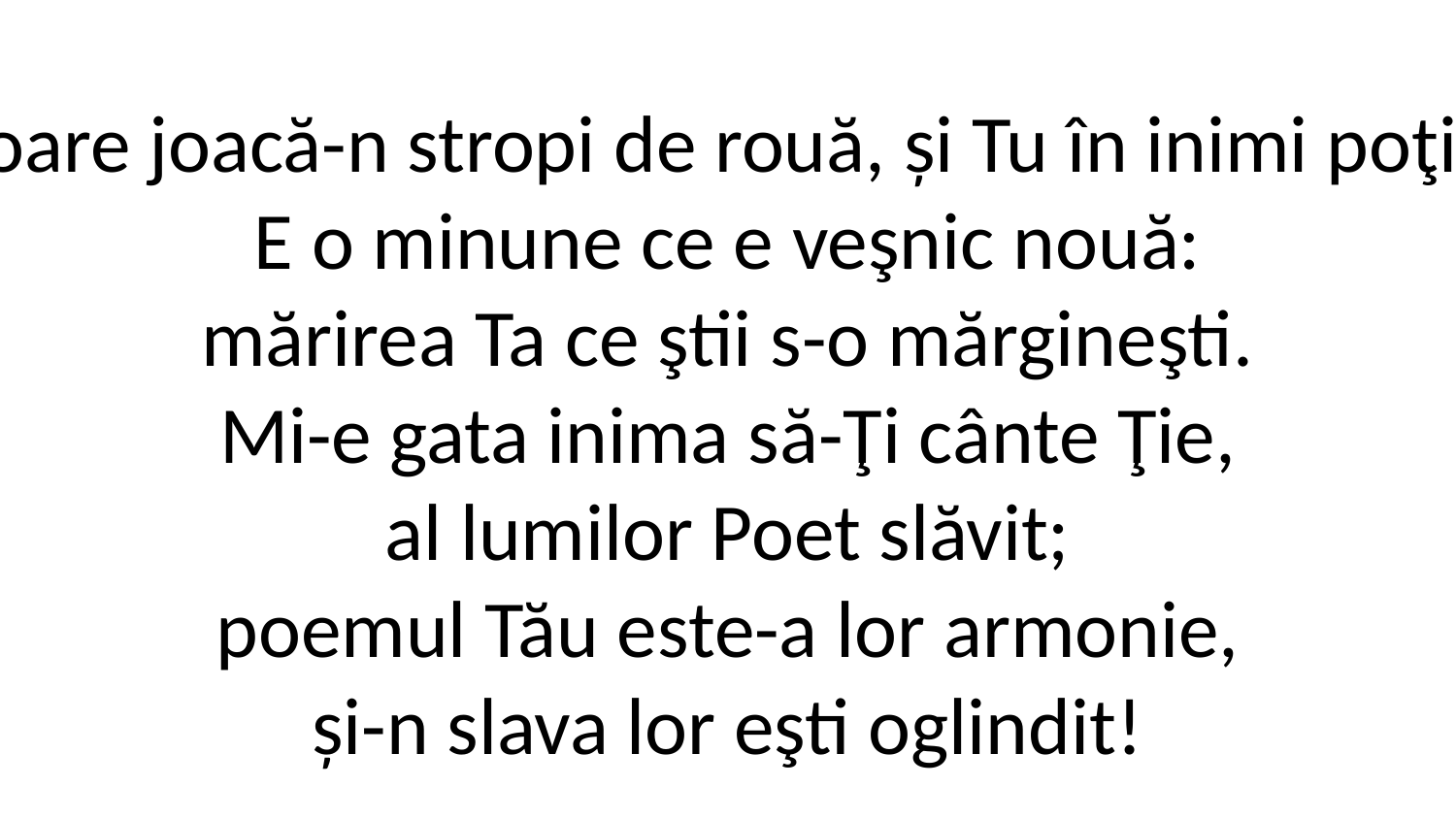

1. Întregul soare joacă-n stropi de rouă, și Tu în inimi poţi să locuieşti.
E o minune ce e veşnic nouă:
mărirea Ta ce ştii s-o mărgineşti.
Mi-e gata inima să-Ţi cânte Ţie,
al lumilor Poet slăvit;
poemul Tău este-a lor armonie,
și-n slava lor eşti oglindit!